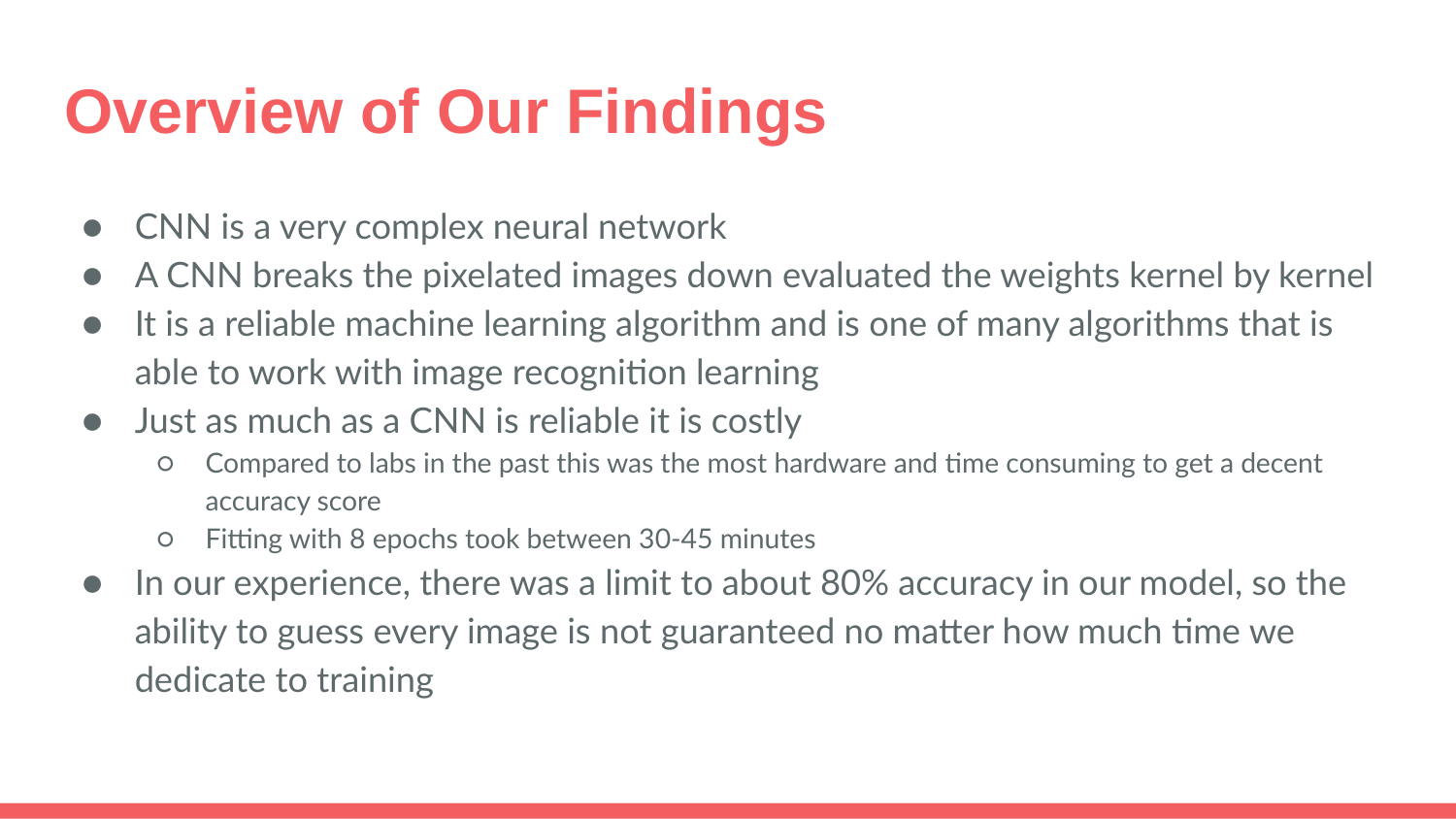

# Overview of Our Findings
CNN is a very complex neural network
A CNN breaks the pixelated images down evaluated the weights kernel by kernel
It is a reliable machine learning algorithm and is one of many algorithms that is able to work with image recognition learning
Just as much as a CNN is reliable it is costly
Compared to labs in the past this was the most hardware and time consuming to get a decent accuracy score
Fitting with 8 epochs took between 30-45 minutes
In our experience, there was a limit to about 80% accuracy in our model, so the ability to guess every image is not guaranteed no matter how much time we dedicate to training